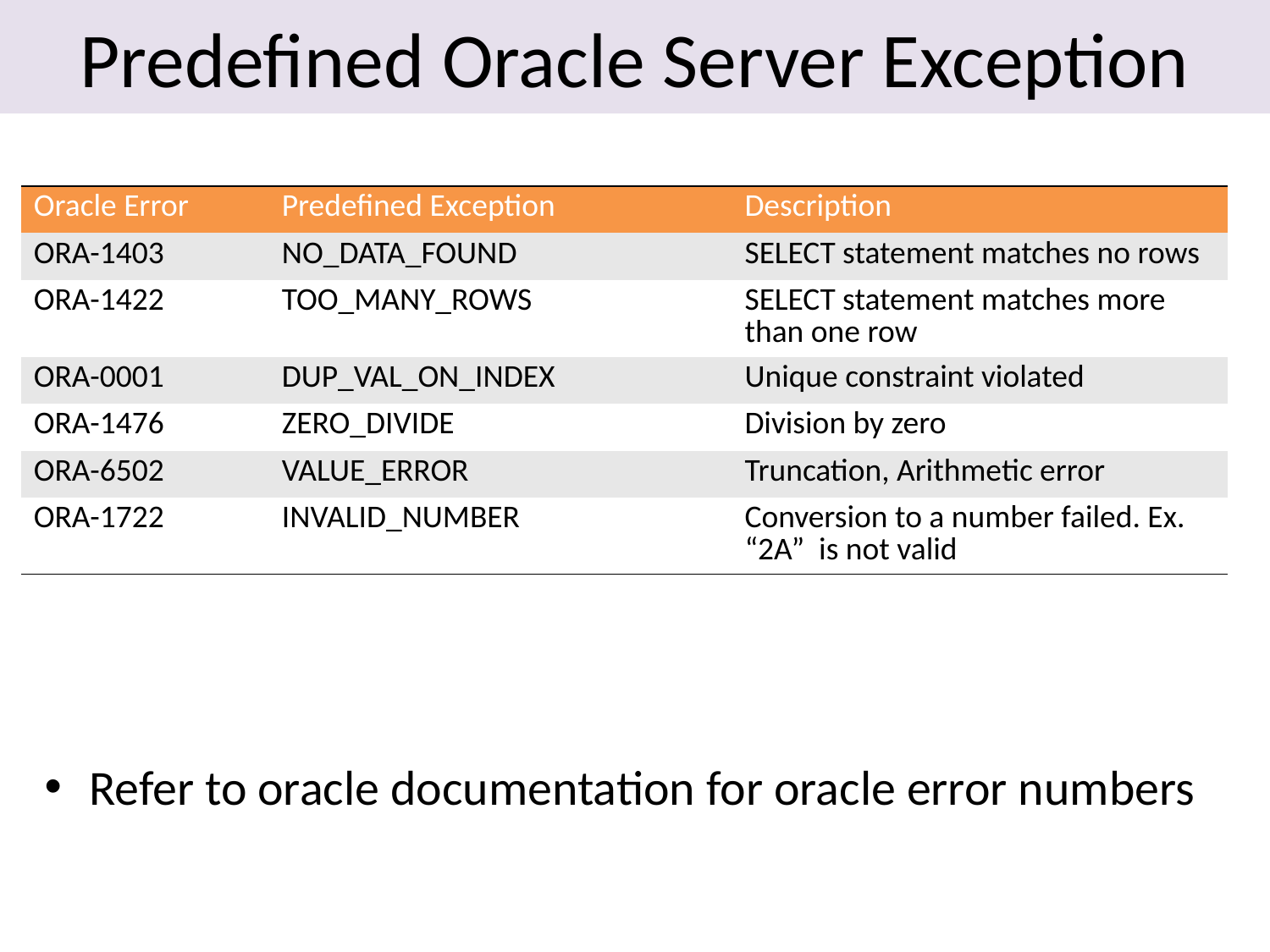

# Predefined Oracle Server Exception
| Oracle Error | Predefined Exception | Description |
| --- | --- | --- |
| ORA-1403 | NO\_DATA\_FOUND | SELECT statement matches no rows |
| ORA-1422 | TOO\_MANY\_ROWS | SELECT statement matches more than one row |
| ORA-0001 | DUP\_VAL\_ON\_INDEX | Unique constraint violated |
| ORA-1476 | ZERO\_DIVIDE | Division by zero |
| ORA-6502 | VALUE\_ERROR | Truncation, Arithmetic error |
| ORA-1722 | INVALID\_NUMBER | Conversion to a number failed. Ex. “2A” is not valid |

Refer to oracle documentation for oracle error numbers
17